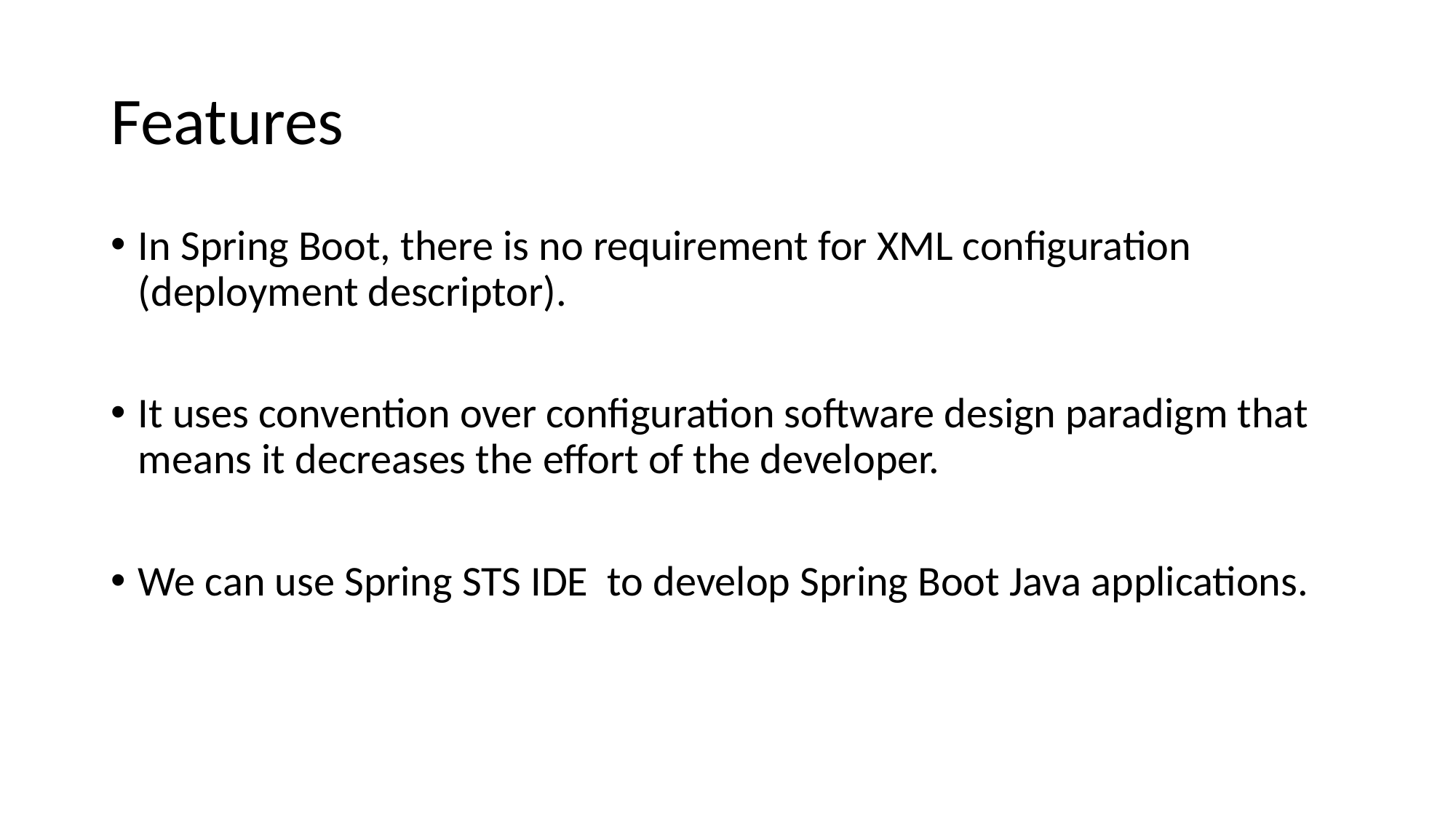

# Features
In Spring Boot, there is no requirement for XML configuration (deployment descriptor).

It uses convention over configuration software design paradigm that means it decreases the effort of the developer.

We can use Spring STS IDE  to develop Spring Boot Java applications.